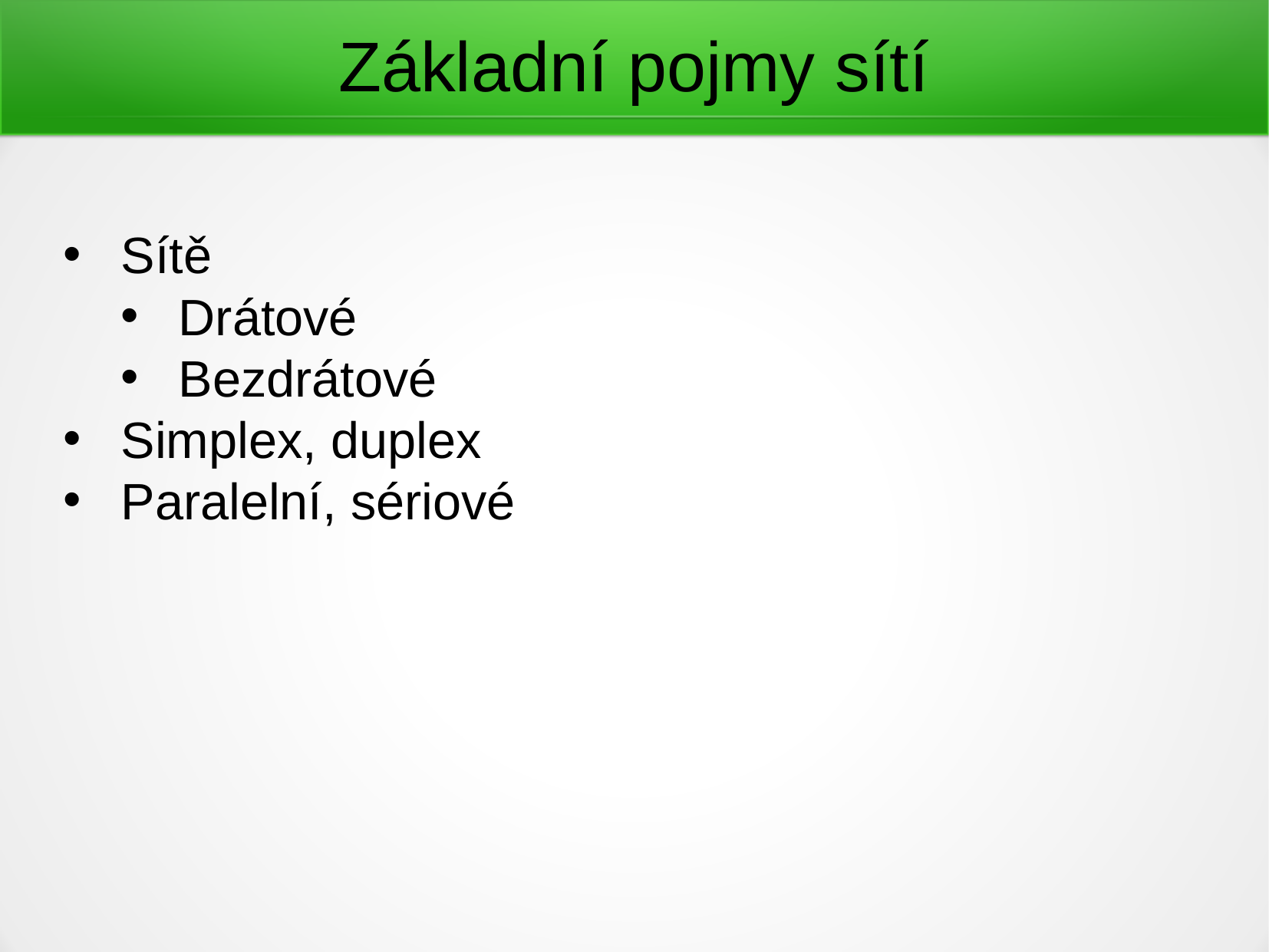

Základní pojmy sítí
Sítě
Drátové
Bezdrátové
Simplex, duplex
Paralelní, sériové